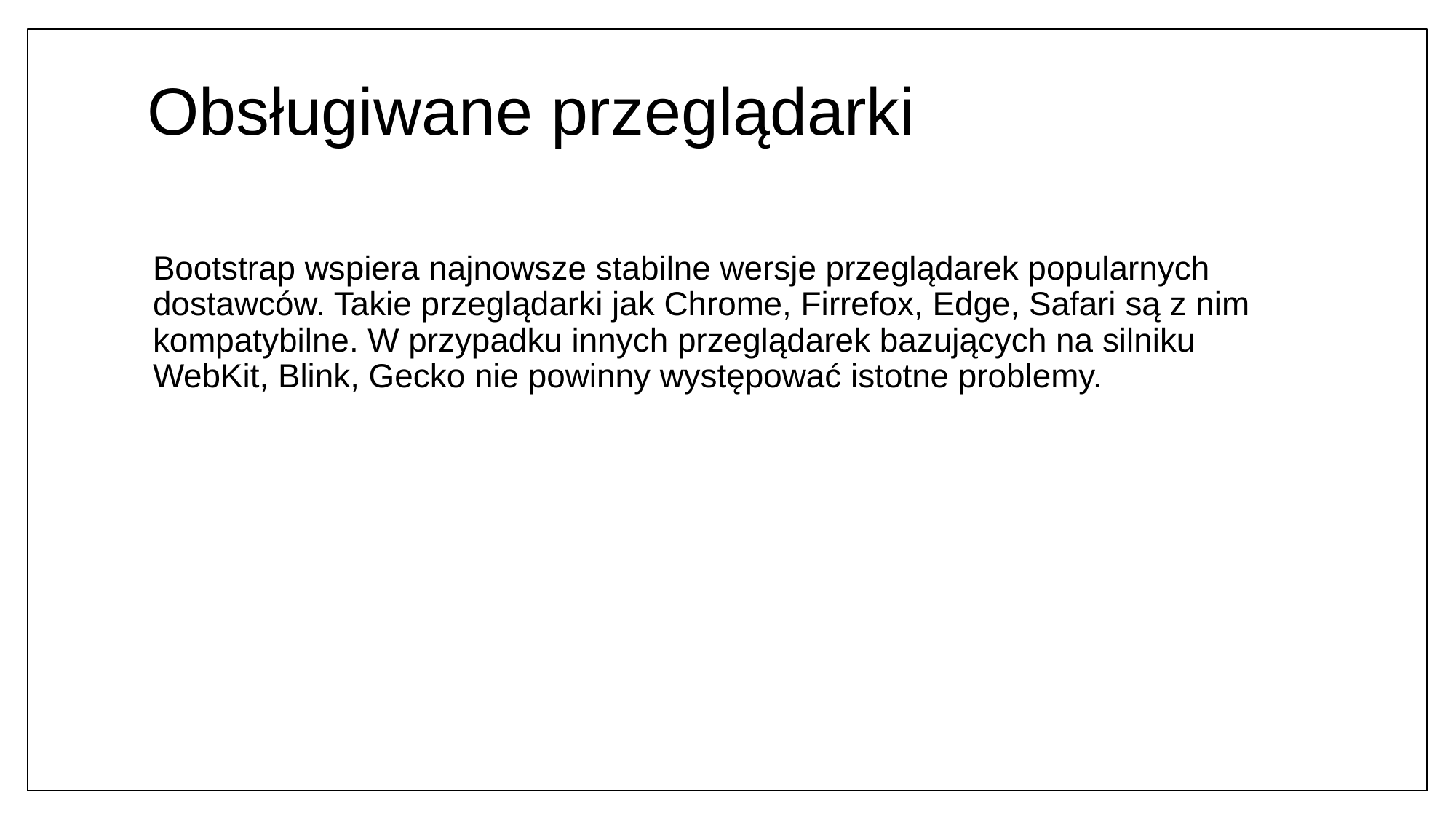

# Obsługiwane przeglądarki
Bootstrap wspiera najnowsze stabilne wersje przeglądarek popularnych dostawców. Takie przeglądarki jak Chrome, Firrefox, Edge, Safari są z nim kompatybilne. W przypadku innych przeglądarek bazujących na silniku WebKit, Blink, Gecko nie powinny występować istotne problemy.